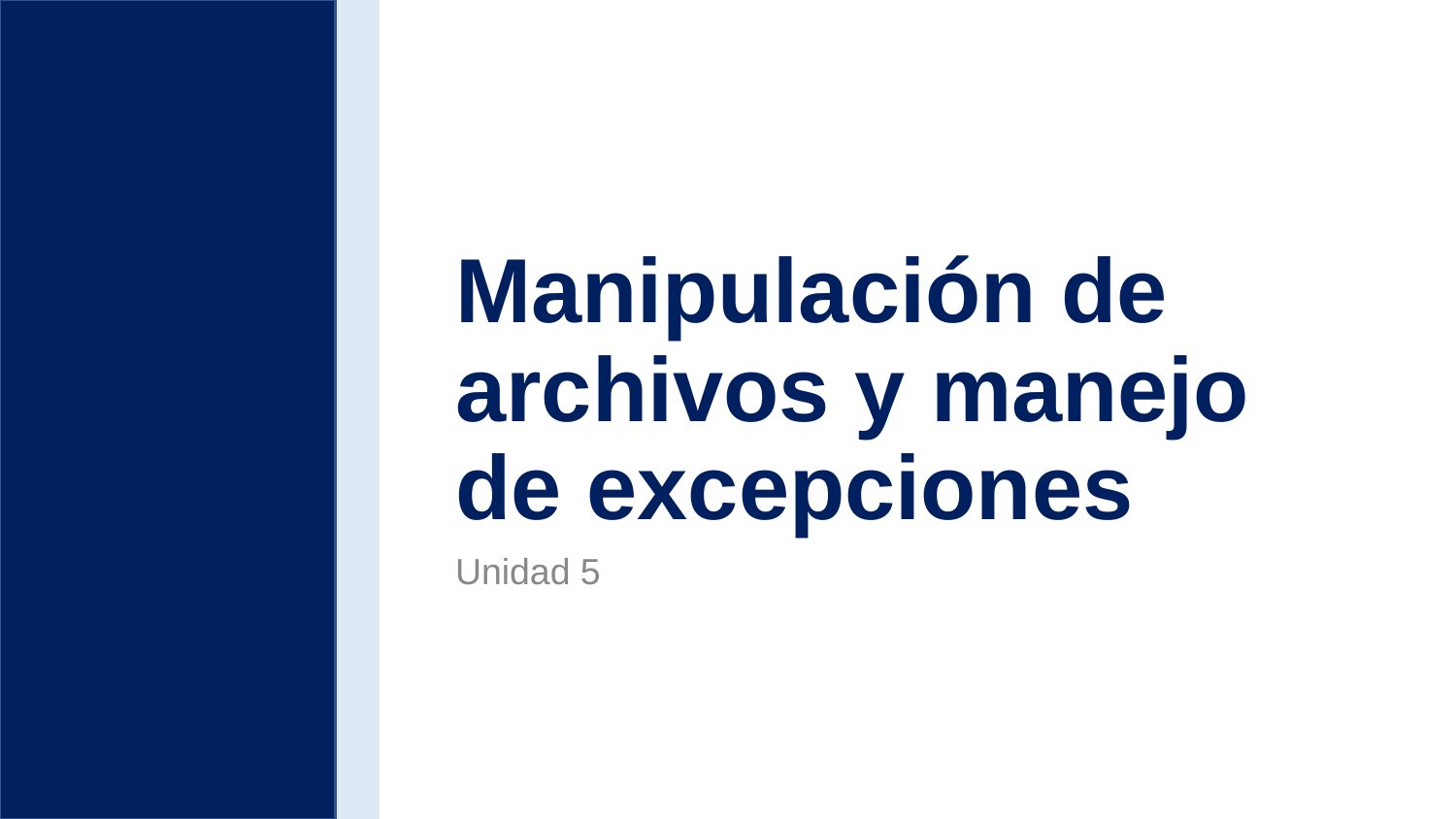

# Manipulación de archivos y manejo de excepciones
Unidad 5